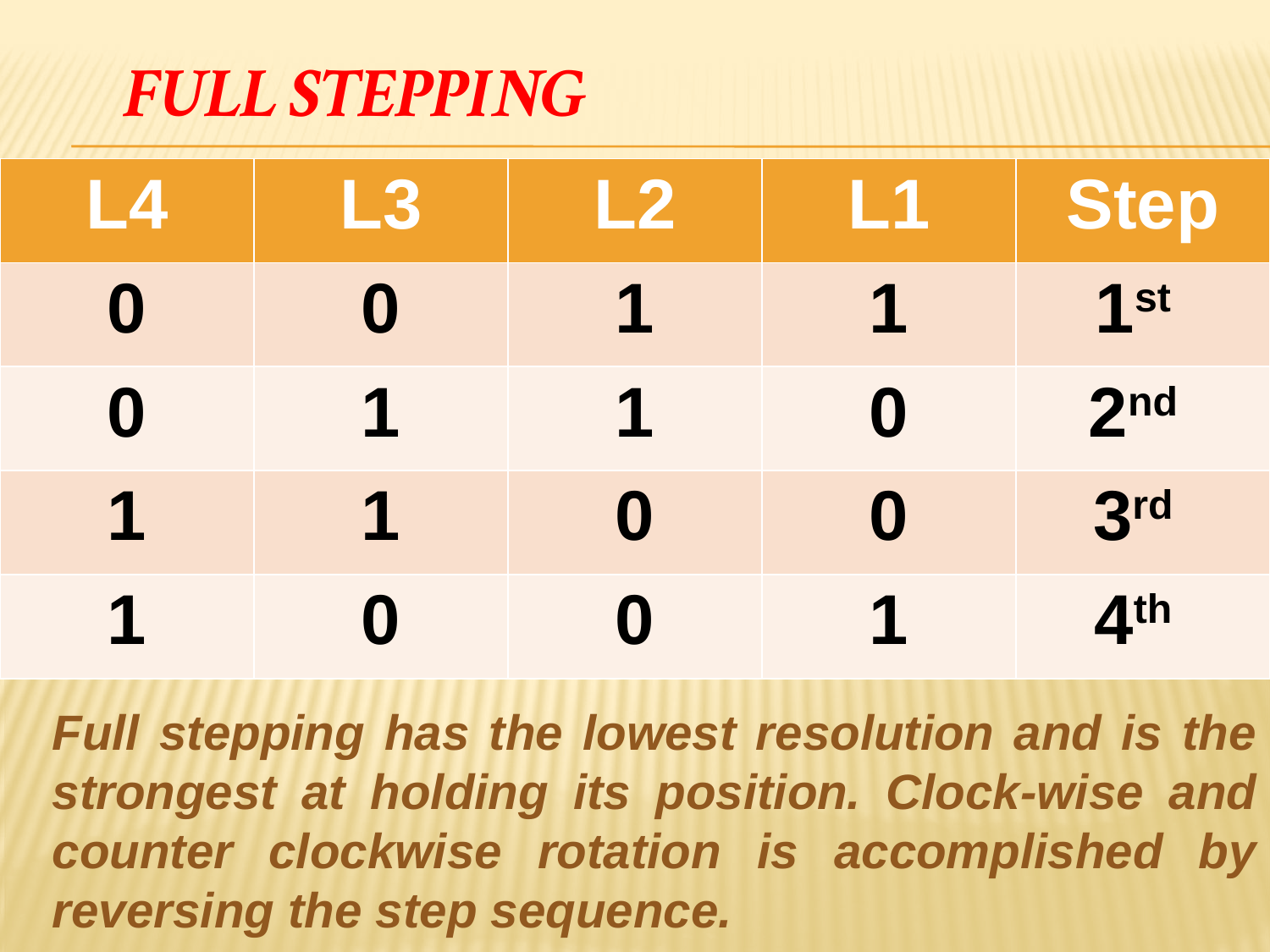

FULL STEPPING
| L4 | L3 | L2 | L1 | Step |
| --- | --- | --- | --- | --- |
| 0 | 0 | 1 | 1 | 1st |
| 0 | 1 | 1 | 0 | 2nd |
| 1 | 1 | 0 | 0 | 3rd |
| 1 | 0 | 0 | 1 | 4th |
Full stepping has the lowest resolution and is the strongest at holding its position. Clock-wise and counter clockwise rotation is accomplished by reversing the step sequence.